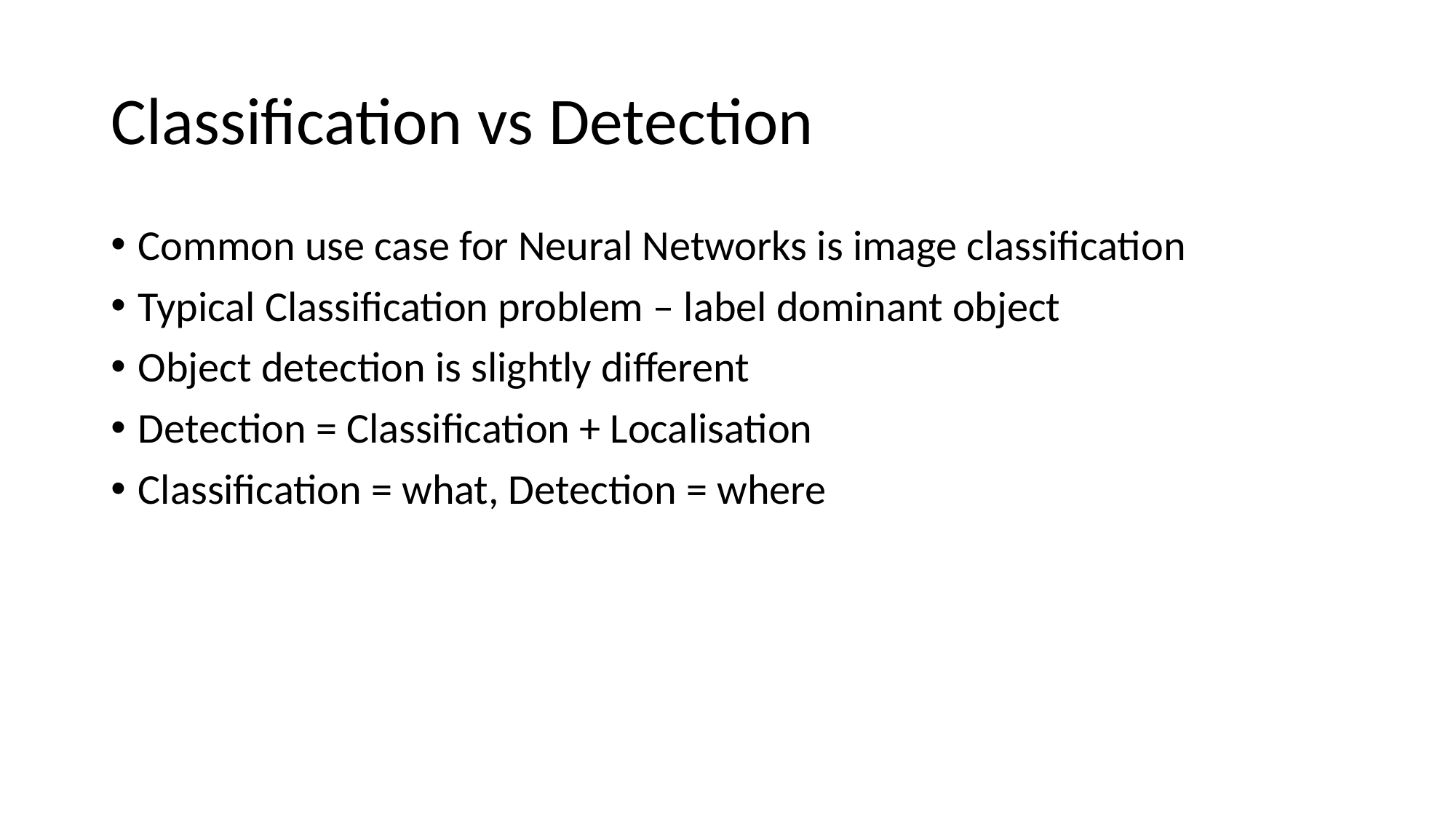

# Classification vs Detection
Common use case for Neural Networks is image classification
Typical Classification problem – label dominant object
Object detection is slightly different
Detection = Classification + Localisation
Classification = what, Detection = where